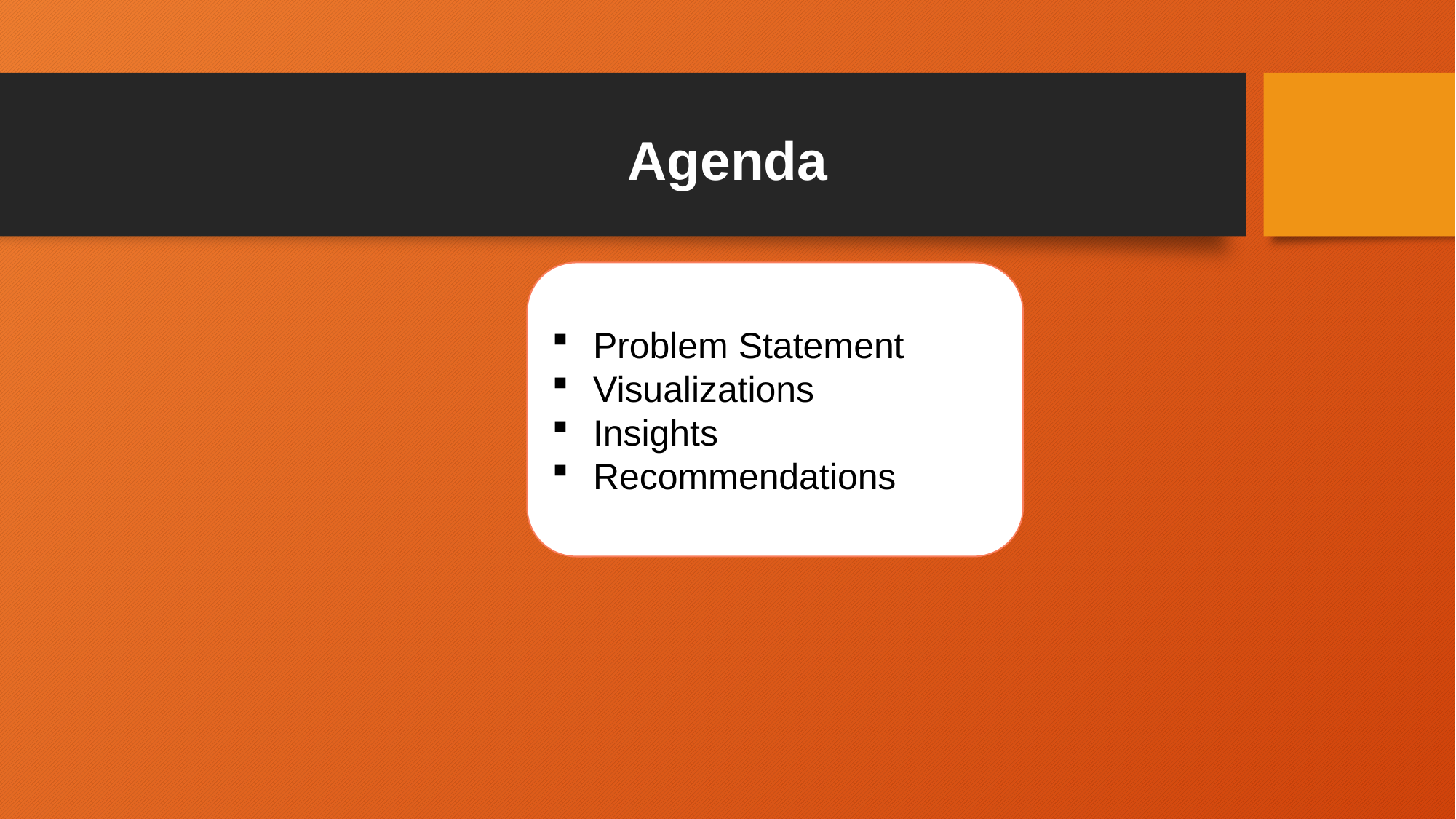

# Agenda
Problem Statement
Visualizations
Insights
Recommendations